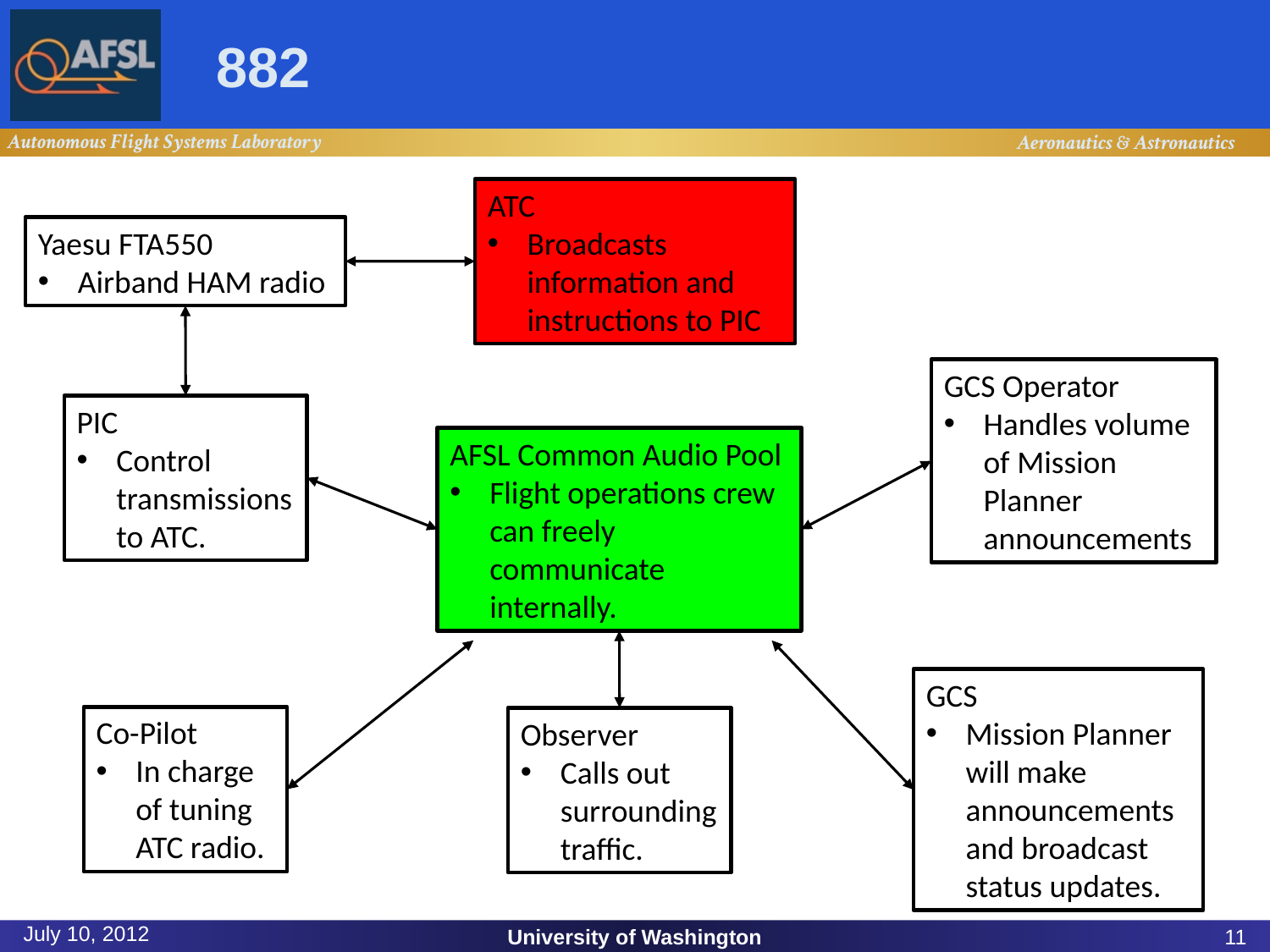

882
ATC
Broadcasts information and instructions to PIC
Yaesu FTA550
Airband HAM radio
GCS Operator
Handles volume of Mission Planner announcements
PIC
Control transmissions to ATC.
AFSL Common Audio Pool
Flight operations crew can freely communicate internally.
GCS
Mission Planner will make announcements and broadcast status updates.
Co-Pilot
In charge of tuning ATC radio.
Observer
Calls out surrounding traffic.
July 10, 2012
University of Washington
11